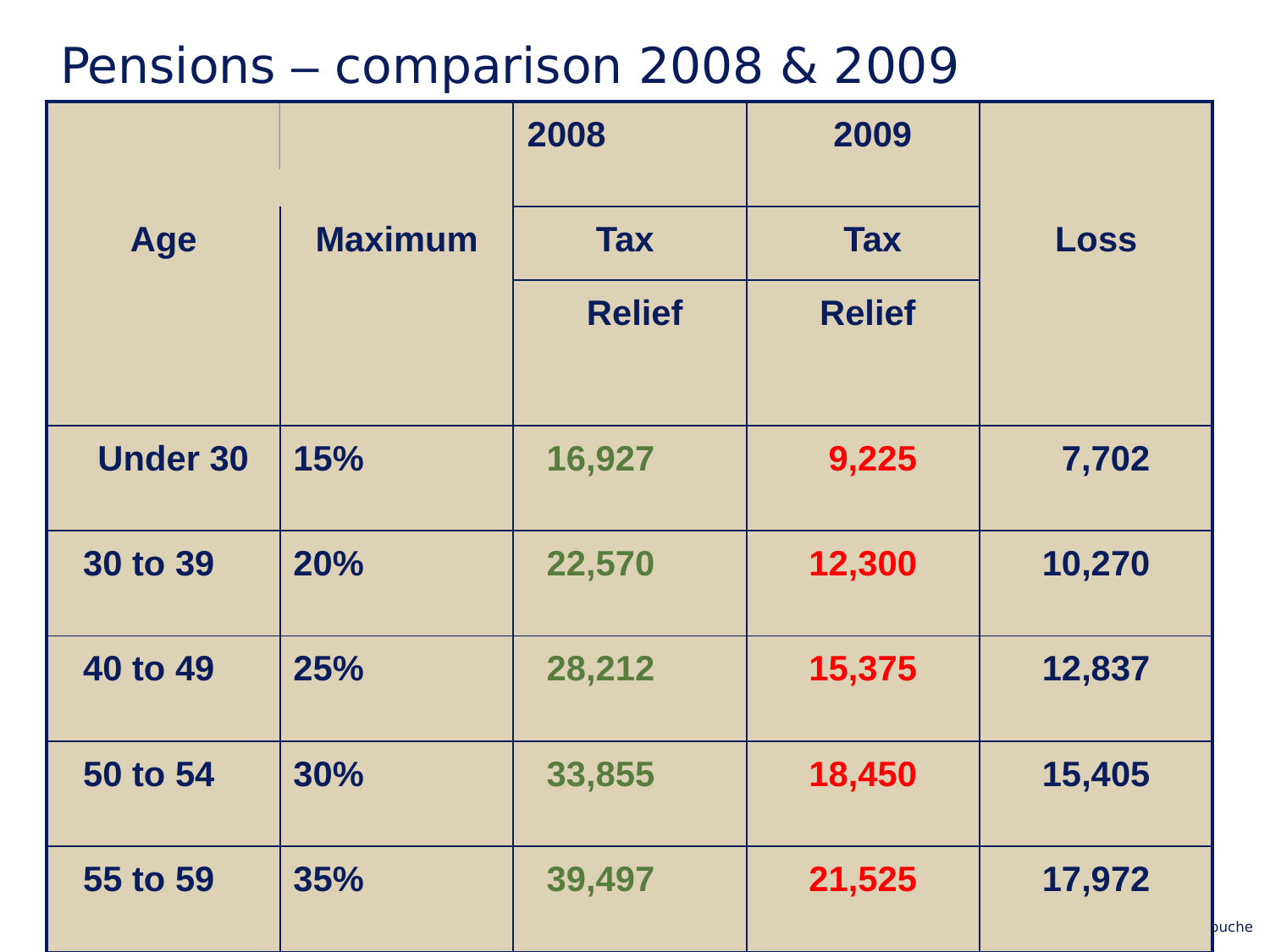

# Pensions – comparison 2008 & 2009
|  |  | 2008 | 2009 |  |
| --- | --- | --- | --- | --- |
| Age | Maximum | Tax | Tax | Loss |
|  |  | Relief | Relief |  |
| Under 30 | 15% | 16,927 | 9,225 | 7,702 |
| 30 to 39 | 20% | 22,570 | 12,300 | 10,270 |
| 40 to 49 | 25% | 28,212 | 15,375 | 12,837 |
| 50 to 54 | 30% | 33,855 | 18,450 | 15,405 |
| 55 to 59 | 35% | 39,497 | 21,525 | 17,972 |
| 60 or over | 40% | 45,139 | 24,600 | 20,539 |
| Tax relief calculated at 41% |  |  |  |  |

42